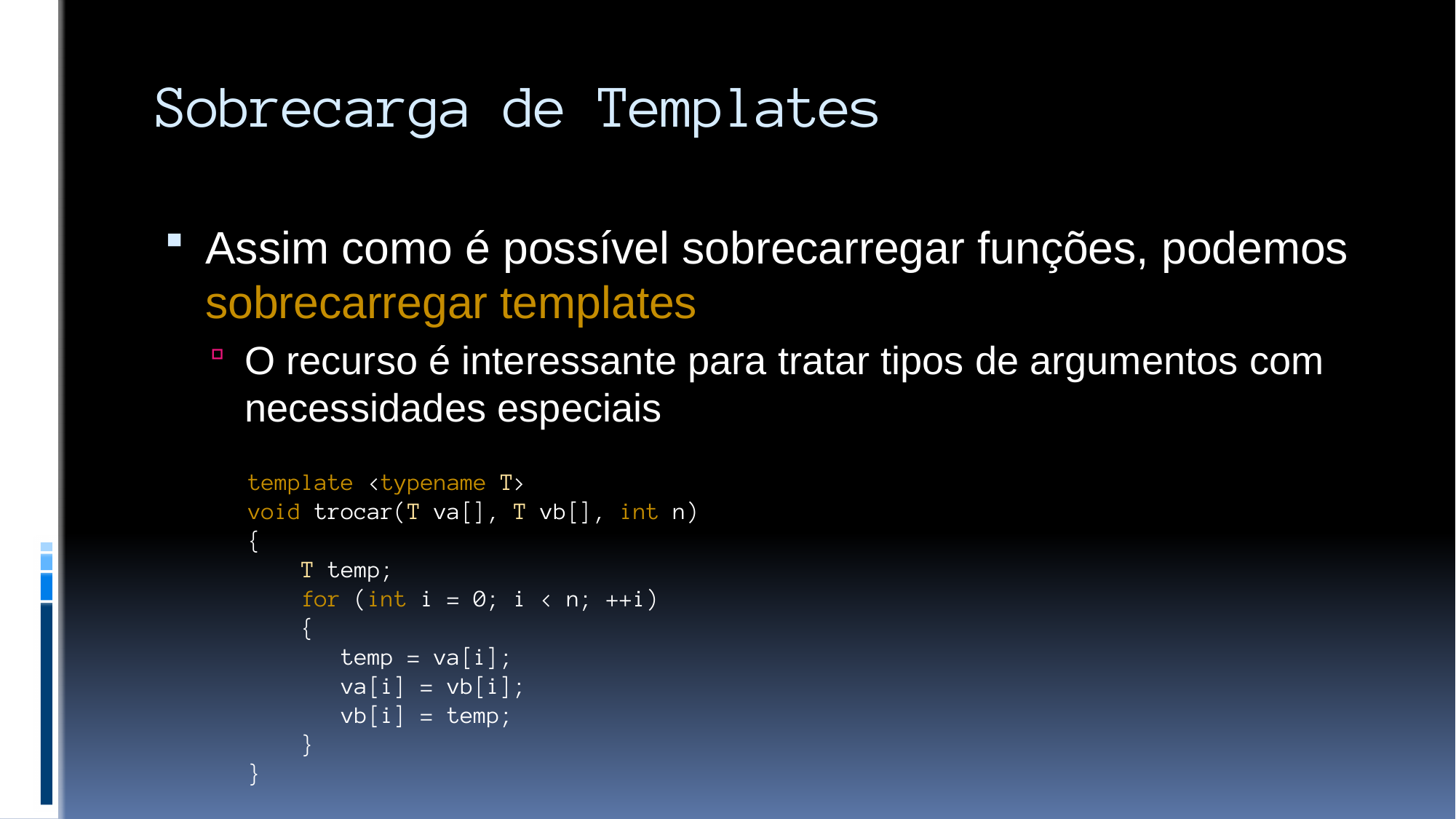

# Sobrecarga de Templates
Assim como é possível sobrecarregar funções, podemos sobrecarregar templates
O recurso é interessante para tratar tipos de argumentos com necessidades especiais
template <typename T>
void trocar(T va[], T vb[], int n)
{
    T temp;
    for (int i = 0; i < n; ++i)
    {
       temp = va[i];
       va[i] = vb[i];
       vb[i] = temp;
    }
}